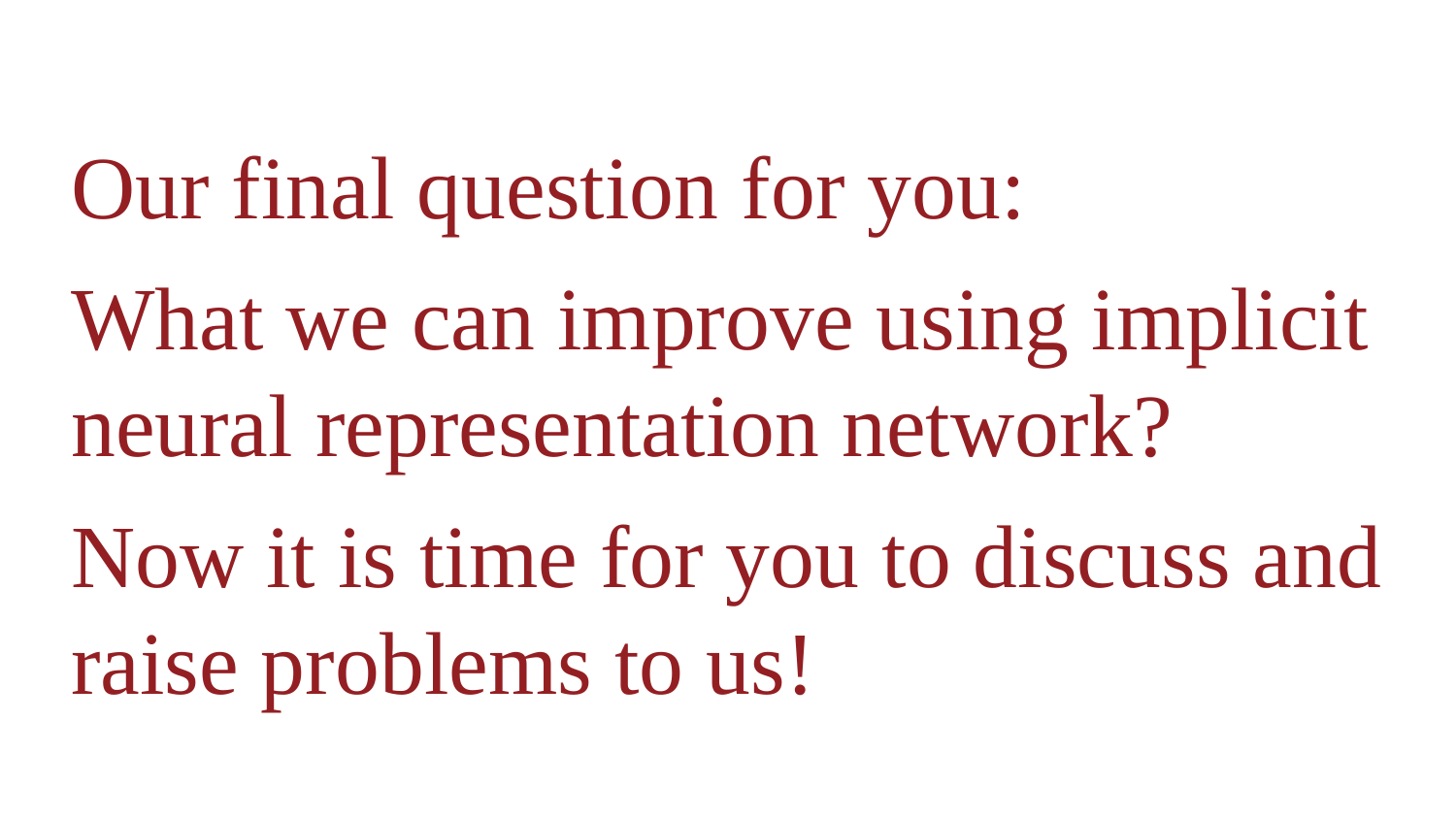

#

Our final question for you:
What we can improve using implicit neural representation network?
Now it is time for you to discuss and raise problems to us!